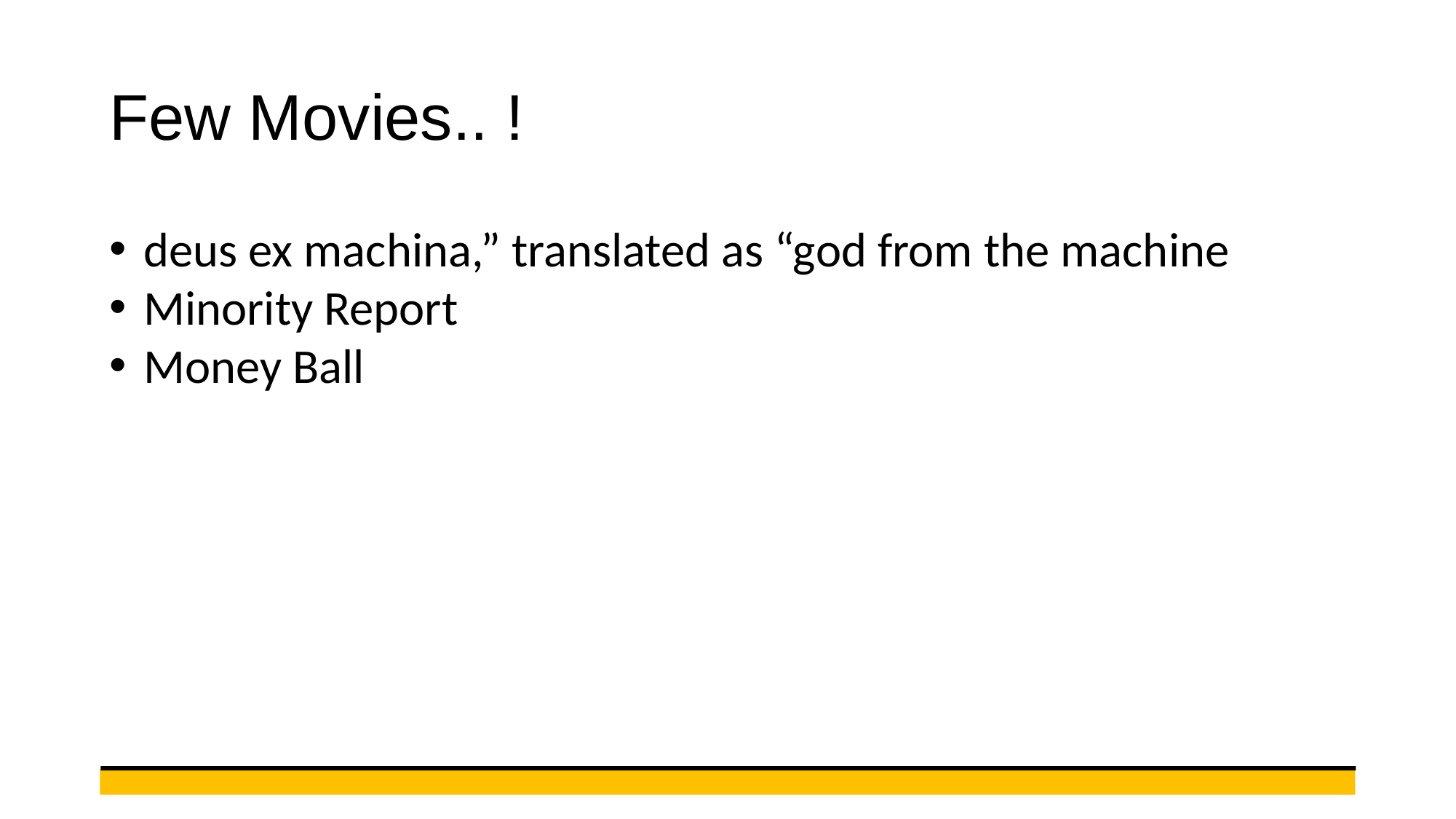

# Few Movies.. !
deus ex machina,” translated as “god from the machine
Minority Report
Money Ball